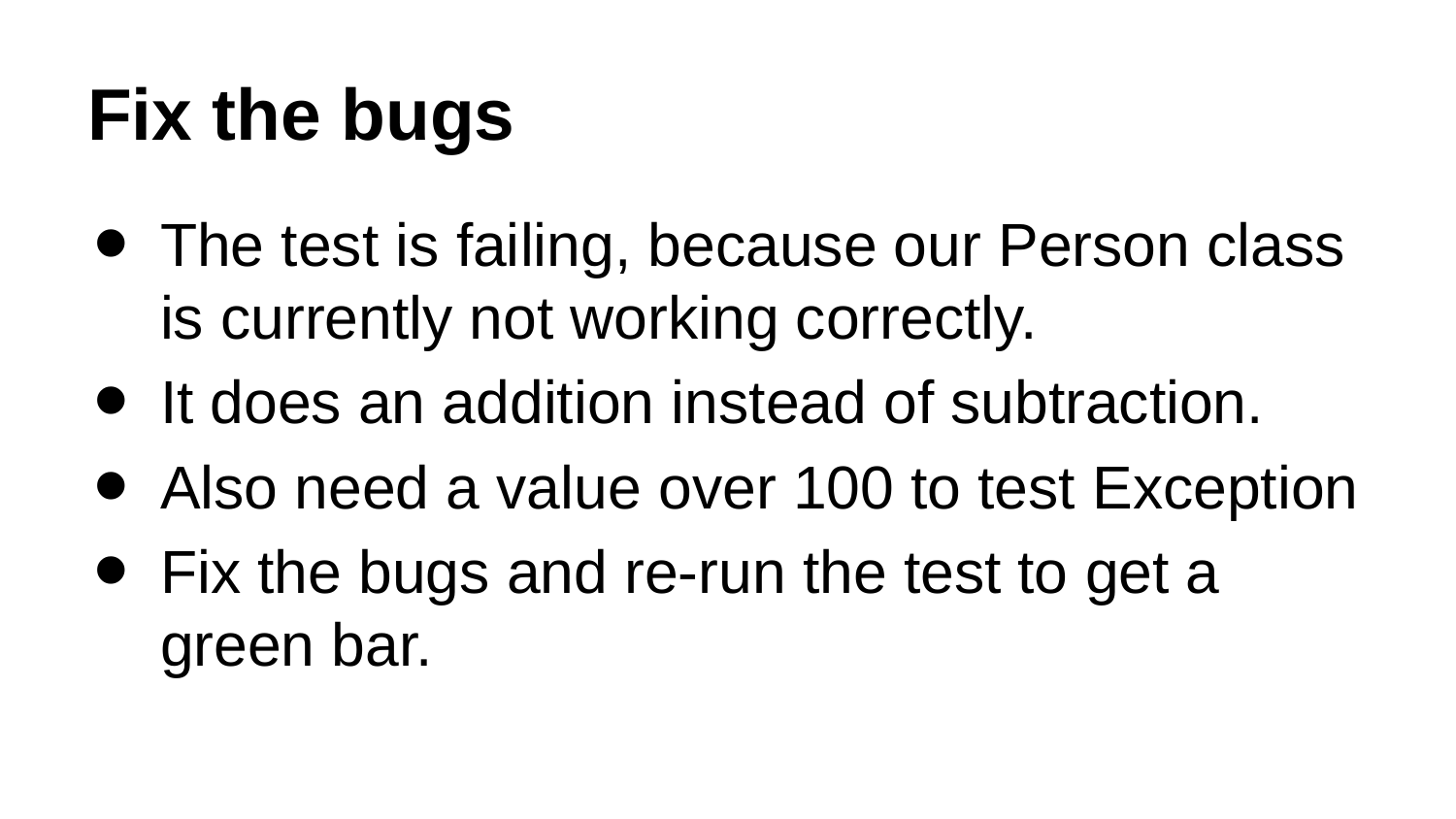

# Fix the bugs
The test is failing, because our Person class is currently not working correctly.
It does an addition instead of subtraction.
Also need a value over 100 to test Exception
Fix the bugs and re-run the test to get a green bar.